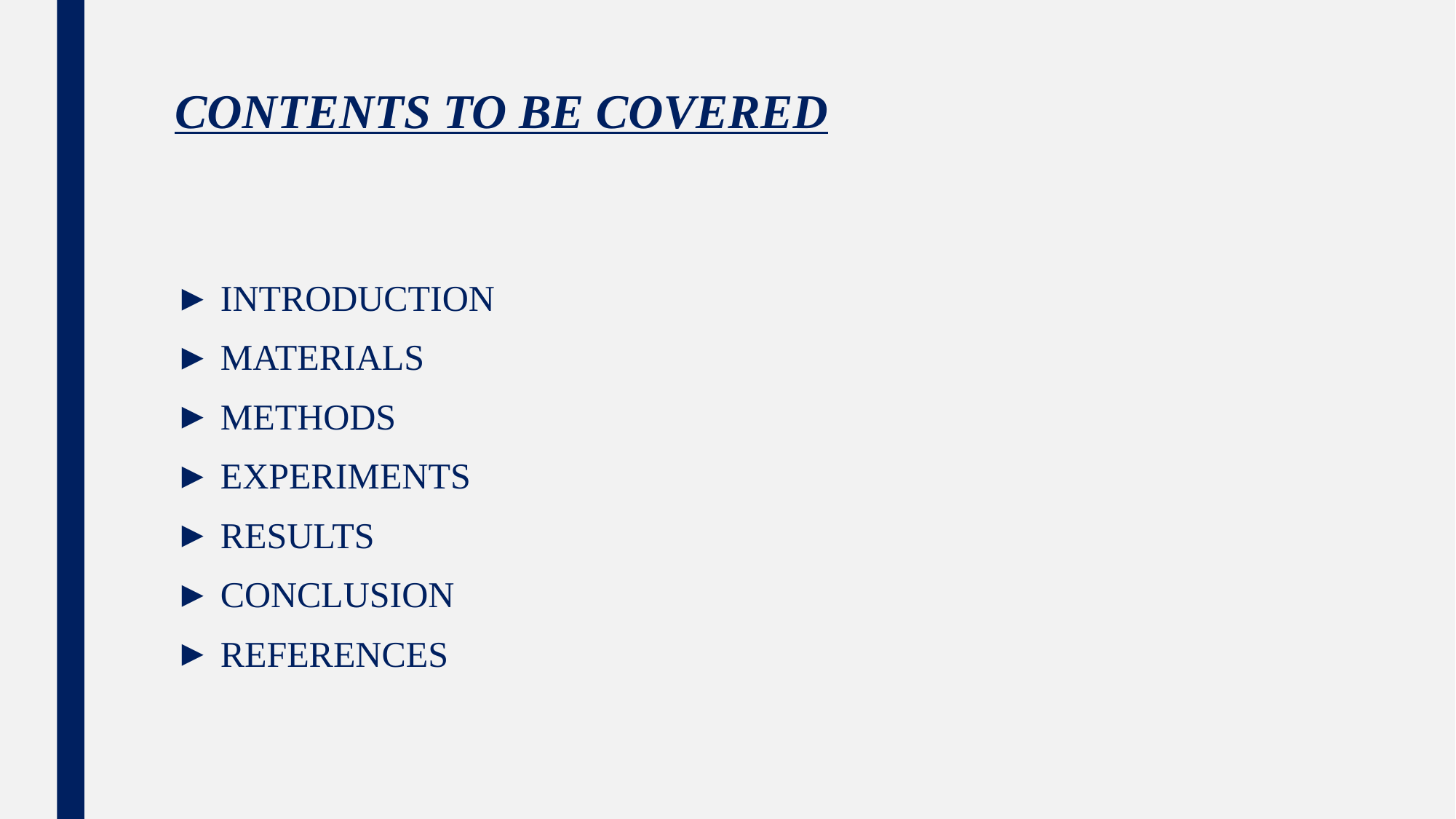

# CONTENTS TO BE COVERED
INTRODUCTION
MATERIALS
METHODS
EXPERIMENTS
RESULTS
CONCLUSION
REFERENCES